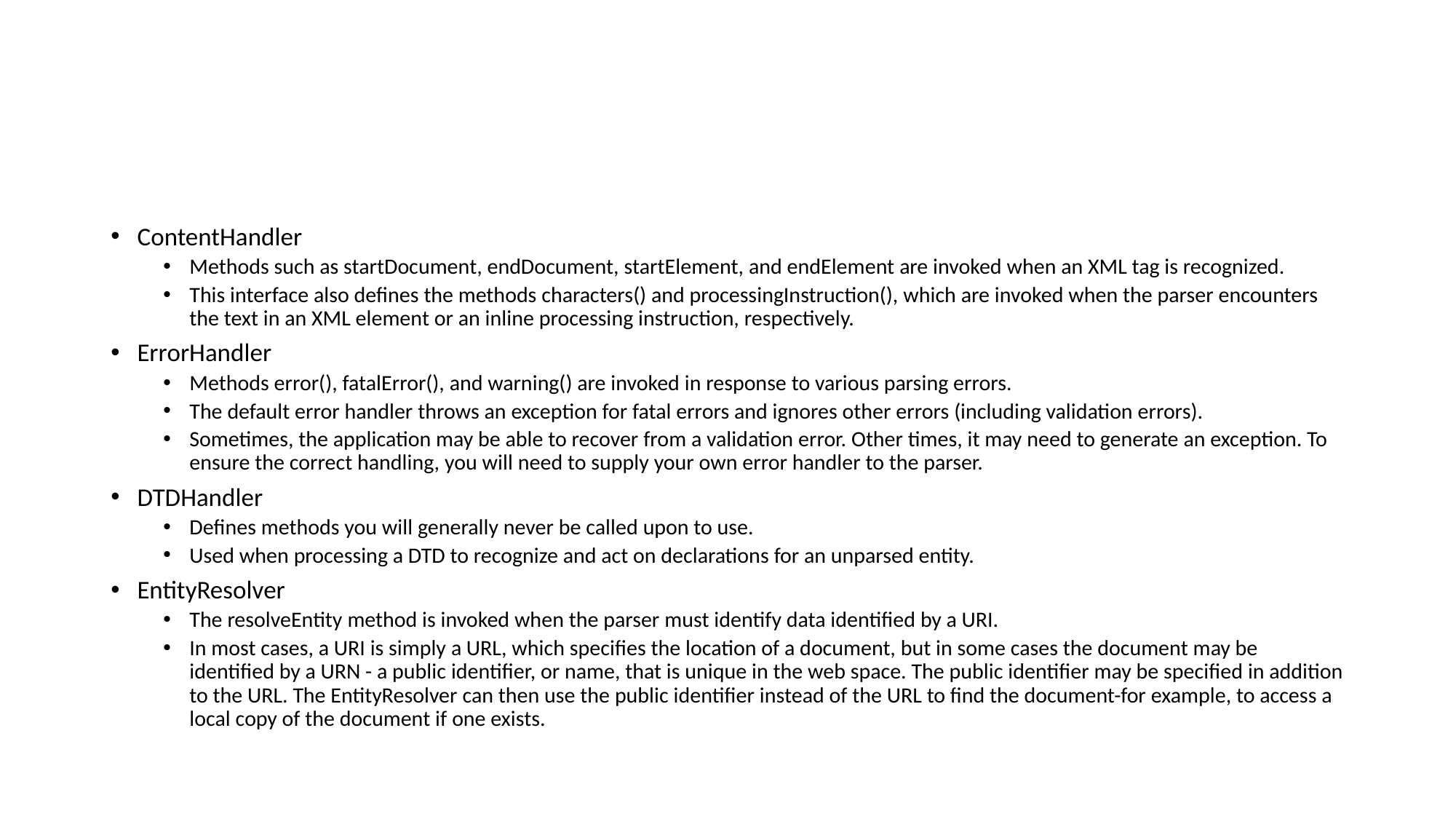

#
ContentHandler
Methods such as startDocument, endDocument, startElement, and endElement are invoked when an XML tag is recognized.
This interface also defines the methods characters() and processingInstruction(), which are invoked when the parser encounters the text in an XML element or an inline processing instruction, respectively.
ErrorHandler
Methods error(), fatalError(), and warning() are invoked in response to various parsing errors.
The default error handler throws an exception for fatal errors and ignores other errors (including validation errors).
Sometimes, the application may be able to recover from a validation error. Other times, it may need to generate an exception. To ensure the correct handling, you will need to supply your own error handler to the parser.
DTDHandler
Defines methods you will generally never be called upon to use.
Used when processing a DTD to recognize and act on declarations for an unparsed entity.
EntityResolver
The resolveEntity method is invoked when the parser must identify data identified by a URI.
In most cases, a URI is simply a URL, which specifies the location of a document, but in some cases the document may be identified by a URN - a public identifier, or name, that is unique in the web space. The public identifier may be specified in addition to the URL. The EntityResolver can then use the public identifier instead of the URL to find the document-for example, to access a local copy of the document if one exists.